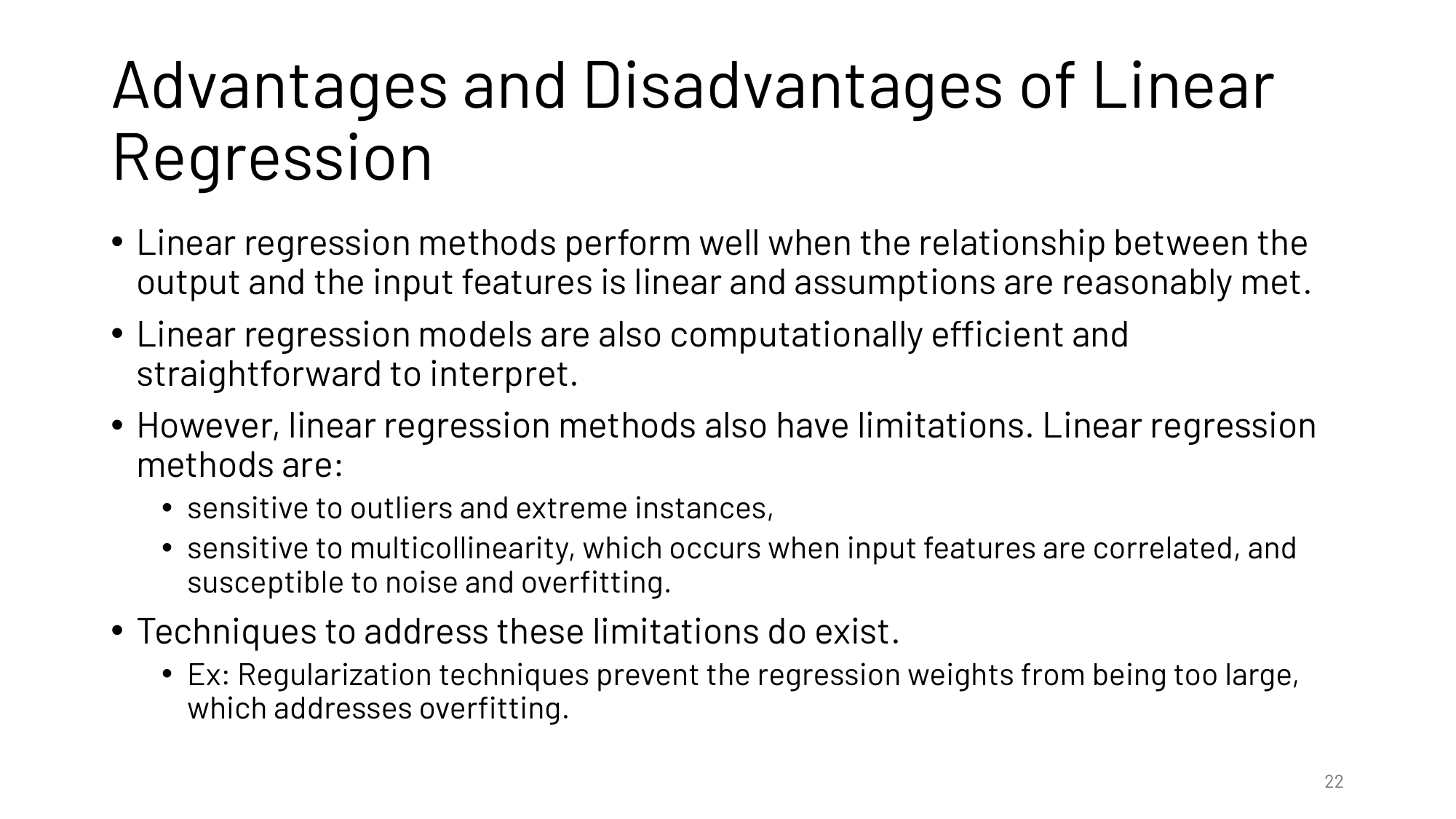

# Advantages and Disadvantages of Linear Regression
Linear regression methods perform well when the relationship between the output and the input features is linear and assumptions are reasonably met.
Linear regression models are also computationally efficient and straightforward to interpret.
However, linear regression methods also have limitations. Linear regression methods are:
sensitive to outliers and extreme instances,
sensitive to multicollinearity, which occurs when input features are correlated, and susceptible to noise and overfitting.
Techniques to address these limitations do exist.
Ex: Regularization techniques prevent the regression weights from being too large, which addresses overfitting.
22